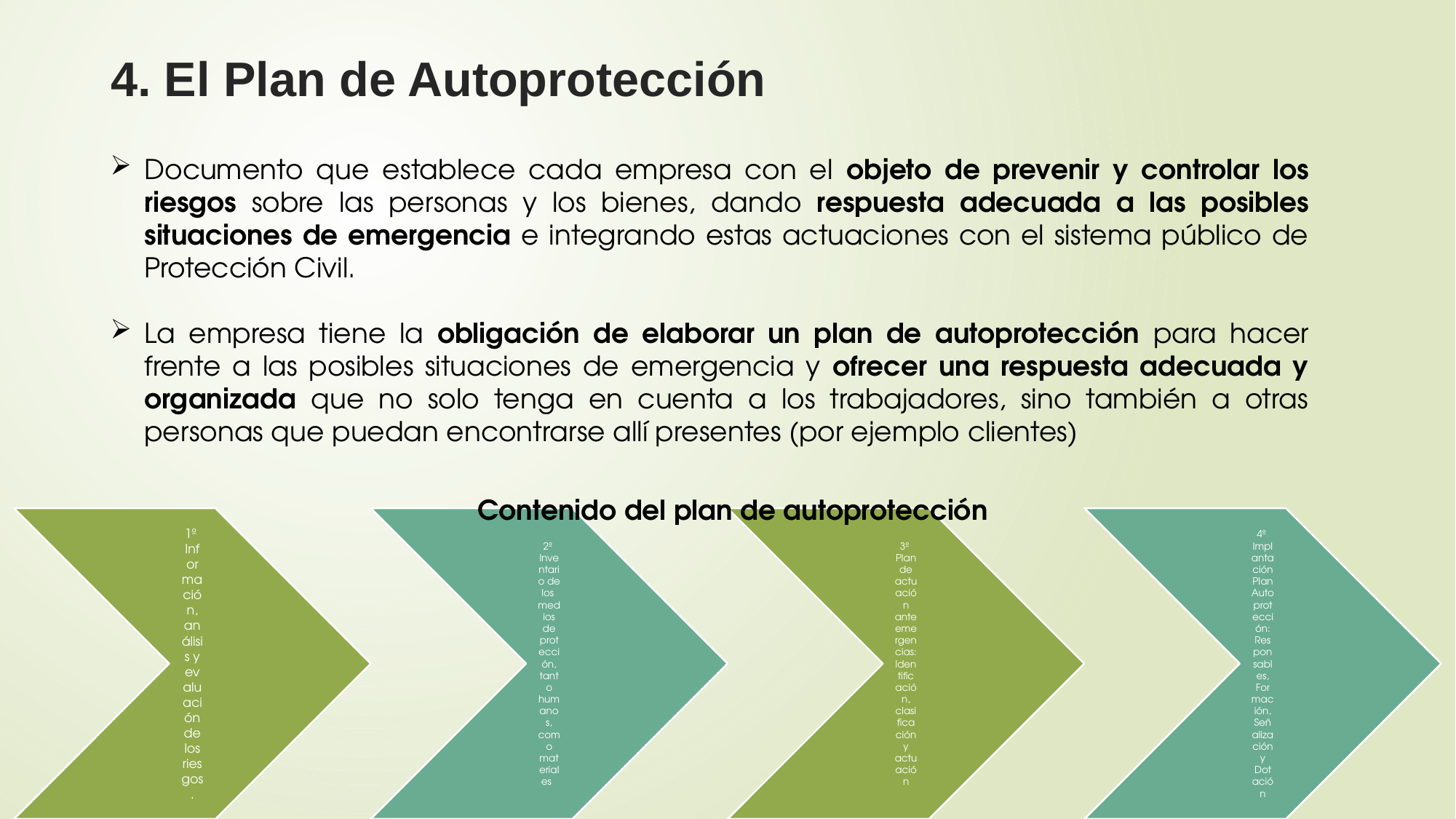

4. El Plan de Autoprotección
Documento que establece cada empresa con el objeto de prevenir y controlar los riesgos sobre las personas y los bienes, dando respuesta adecuada a las posibles situaciones de emergencia e integrando estas actuaciones con el sistema público de Protección Civil.

La empresa tiene la obligación de elaborar un plan de autoprotección para hacer frente a las posibles situaciones de emergencia y ofrecer una respuesta adecuada y organizada que no solo tenga en cuenta a los trabajadores, sino también a otras personas que puedan encontrarse allí presentes (por ejemplo clientes)
Contenido del plan de autoprotección
1º
Información, análisis y evaluación de los riesgos.
2º
Inventario de los  medios de protección, tanto humanos, como materiales
3º
Plan de actuación ante emergencias: Identificación, clasificación y actuación
4º
Implantación Plan Autoprotección: Responsables, Formación, Señalización y Dotación